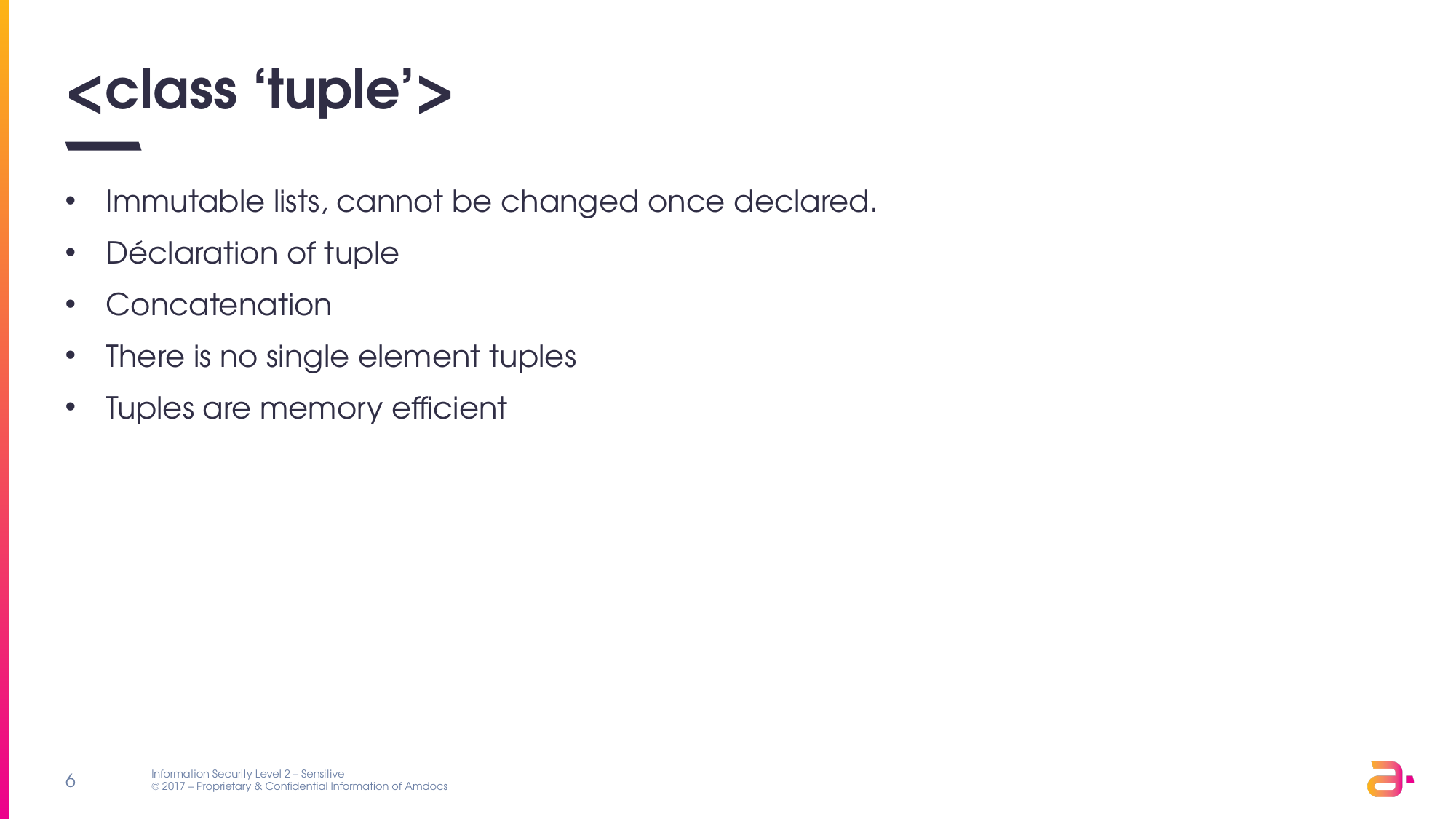

# <class ‘tuple’>
Immutable lists, cannot be changed once declared.
Déclaration of tuple
Concatenation
There is no single element tuples
Tuples are memory efficient